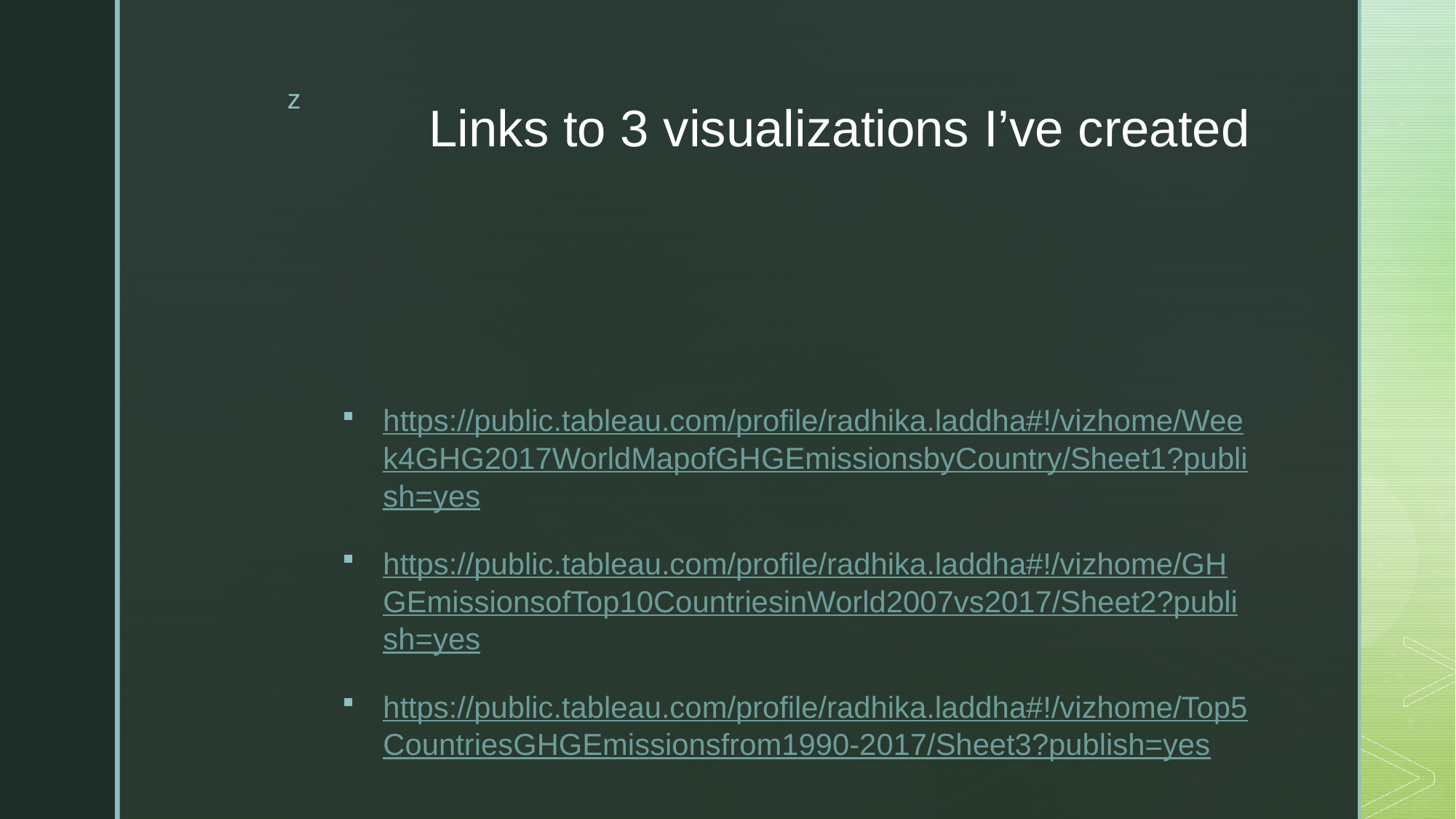

# Links to 3 visualizations I’ve created
https://public.tableau.com/profile/radhika.laddha#!/vizhome/Week4GHG2017WorldMapofGHGEmissionsbyCountry/Sheet1?publish=yes
https://public.tableau.com/profile/radhika.laddha#!/vizhome/GHGEmissionsofTop10CountriesinWorld2007vs2017/Sheet2?publish=yes
https://public.tableau.com/profile/radhika.laddha#!/vizhome/Top5CountriesGHGEmissionsfrom1990-2017/Sheet3?publish=yes